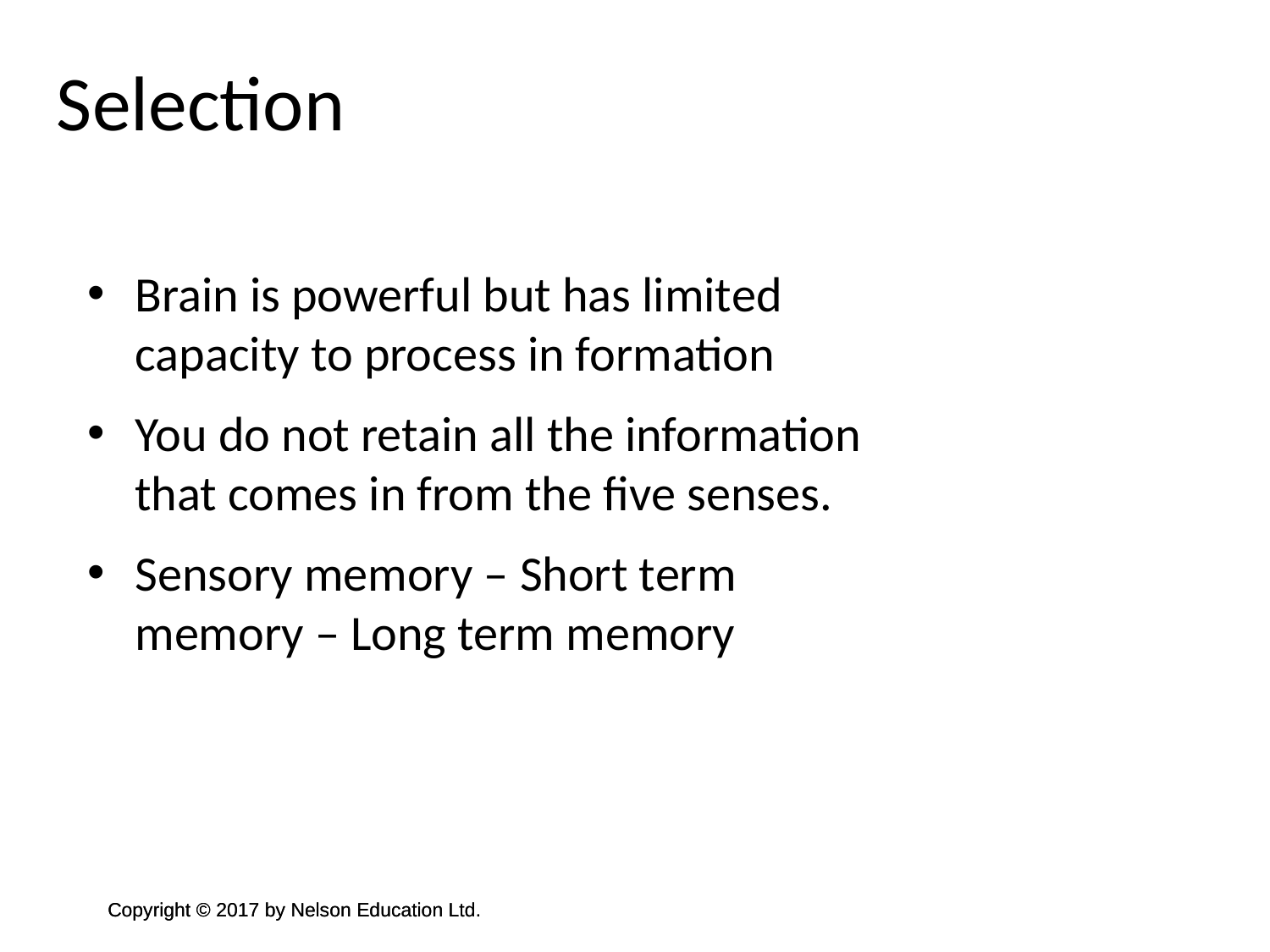

Selection
Brain is powerful but has limited capacity to process in formation
You do not retain all the information that comes in from the five senses.
Sensory memory – Short term memory – Long term memory